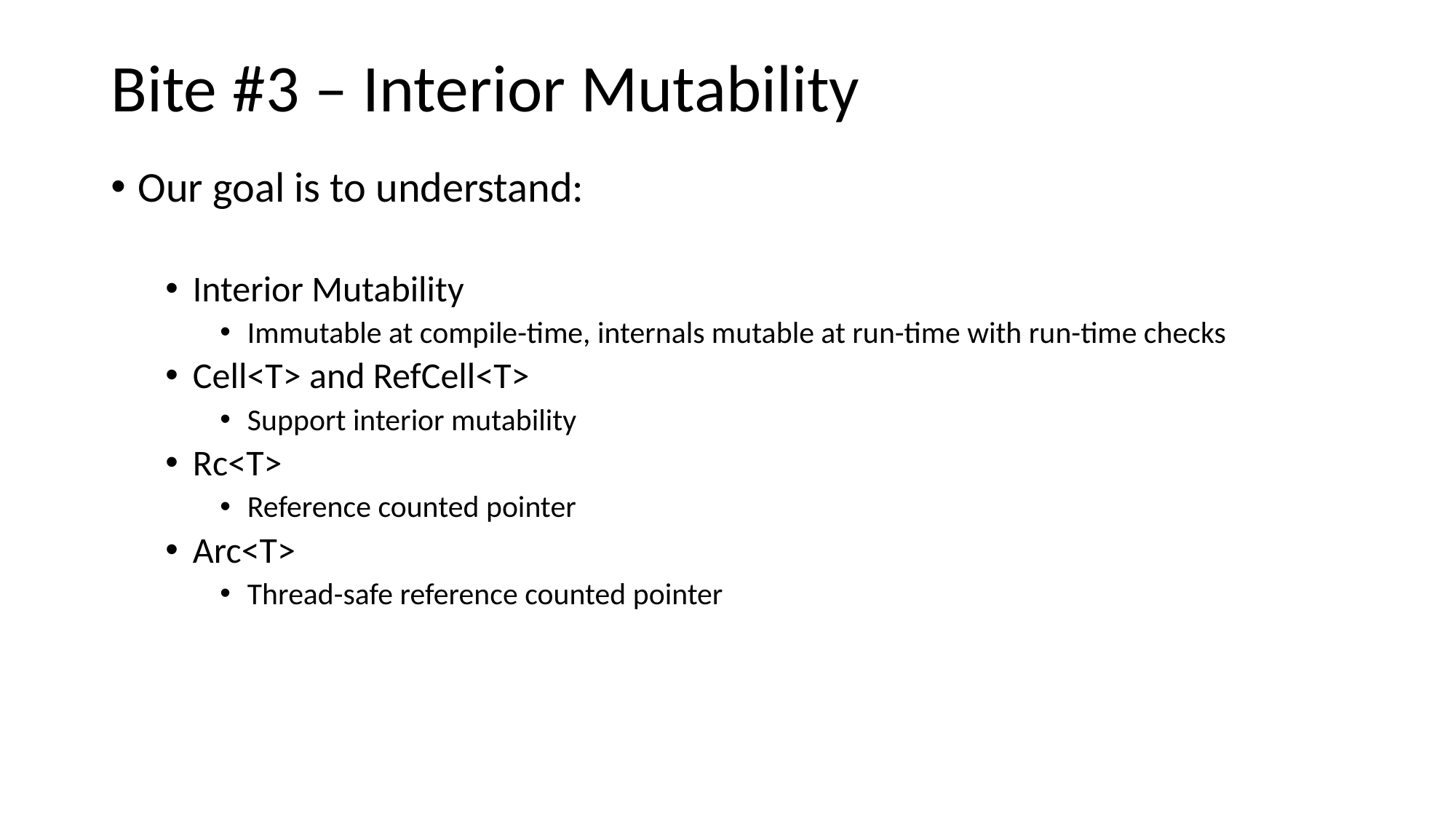

# Bite #3 – Interior Mutability
Our goal is to understand:
Interior Mutability
Immutable at compile-time, internals mutable at run-time with run-time checks
Cell<T> and RefCell<T>
Support interior mutability
Rc<T>
Reference counted pointer
Arc<T>
Thread-safe reference counted pointer